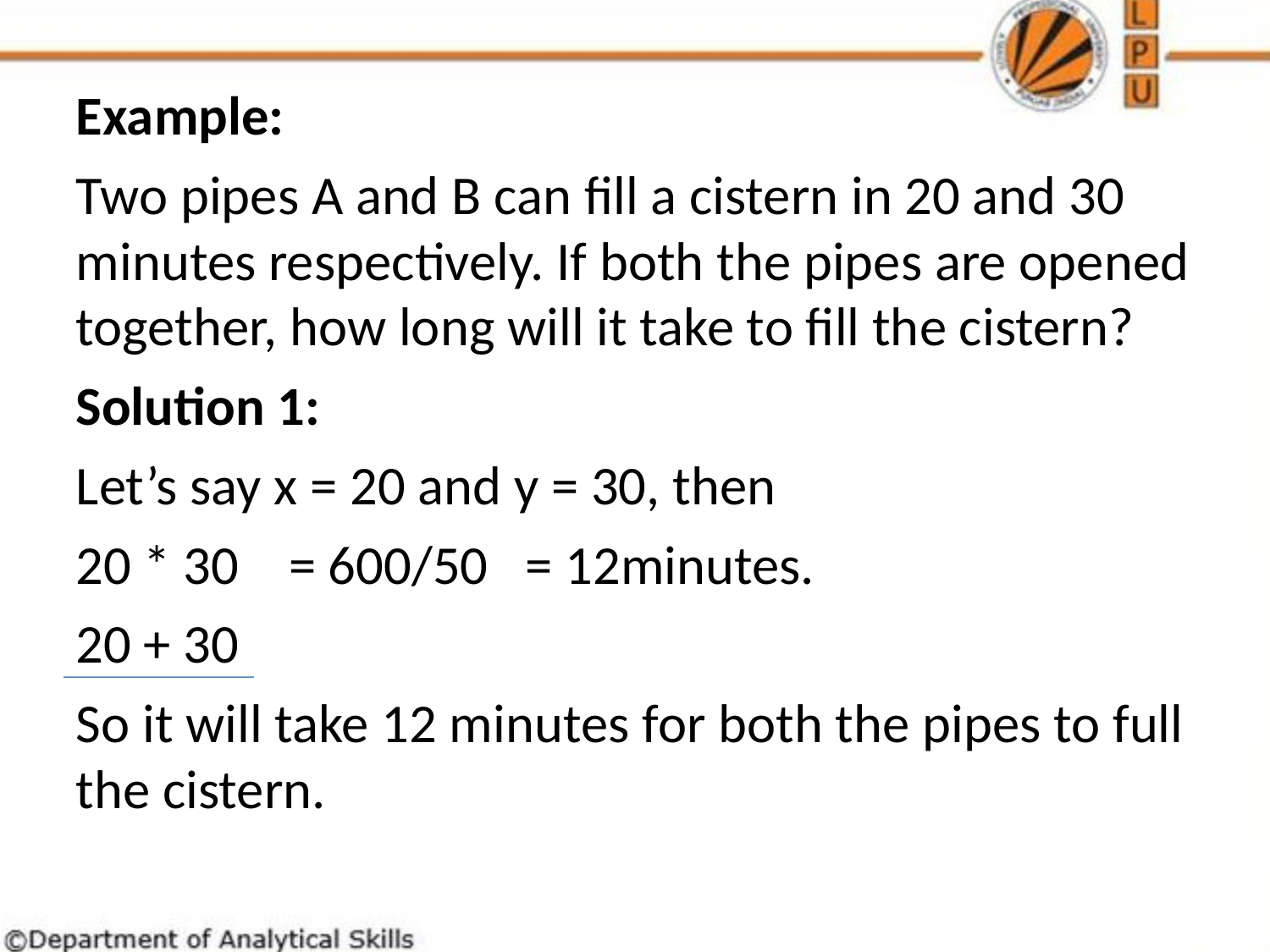

Example:
Two pipes A and B can fill a cistern in 20 and 30 minutes respectively. If both the pipes are opened together, how long will it take to fill the cistern?
Solution 1:
Let’s say x = 20 and y = 30, then
20 * 30    = 600/50   = 12minutes.
20 + 30
So it will take 12 minutes for both the pipes to full the cistern.